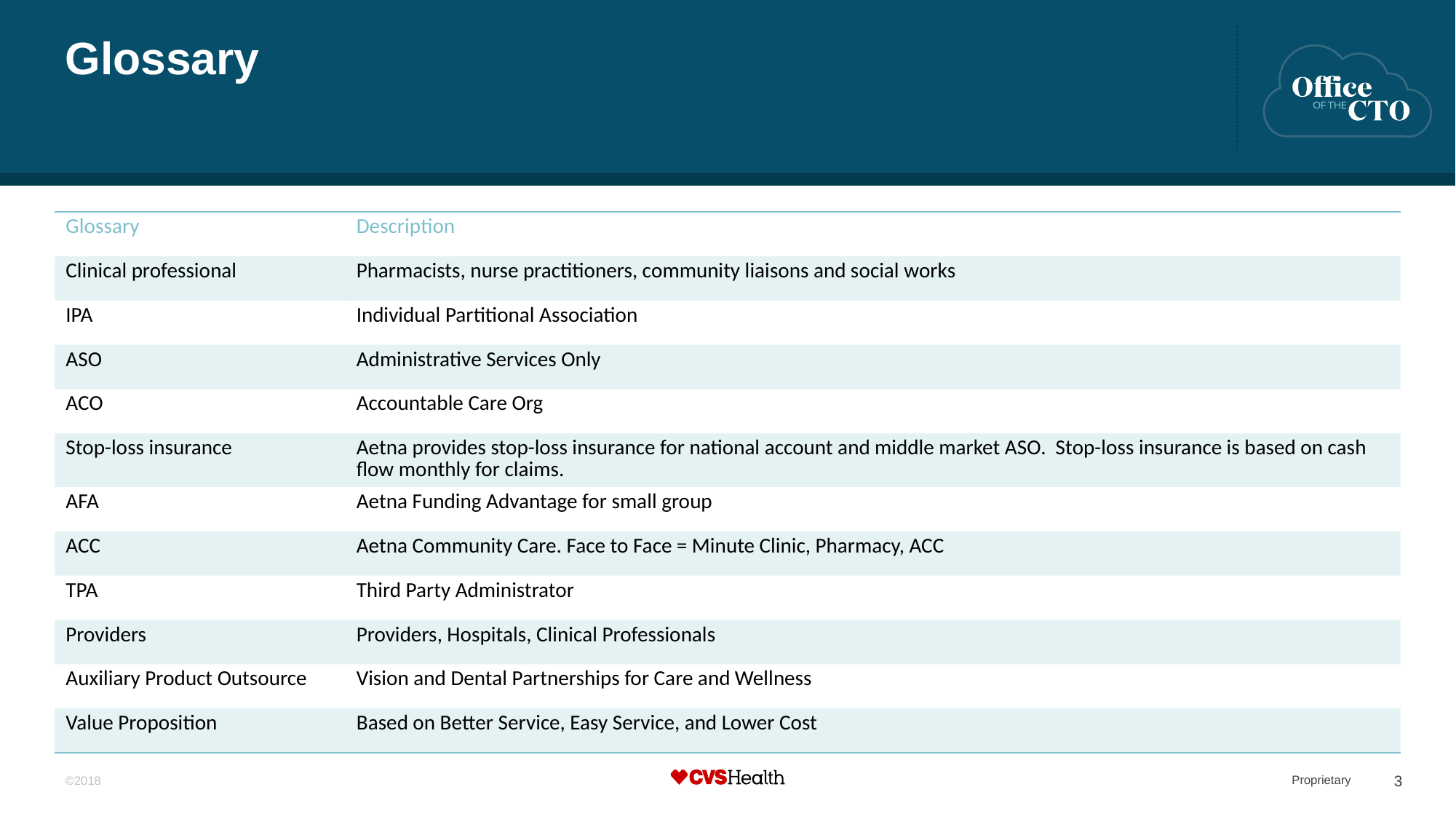

# Glossary

| Glossary | Description |
| --- | --- |
| Clinical professional | Pharmacists, nurse practitioners, community liaisons and social works |
| IPA | Individual Partitional Association |
| ASO | Administrative Services Only |
| ACO | Accountable Care Org |
| Stop-loss insurance | Aetna provides stop-loss insurance for national account and middle market ASO. Stop-loss insurance is based on cash flow monthly for claims. |
| AFA | Aetna Funding Advantage for small group |
| ACC | Aetna Community Care. Face to Face = Minute Clinic, Pharmacy, ACC |
| TPA | Third Party Administrator |
| Providers | Providers, Hospitals, Clinical Professionals |
| Auxiliary Product Outsource | Vision and Dental Partnerships for Care and Wellness |
| Value Proposition | Based on Better Service, Easy Service, and Lower Cost |